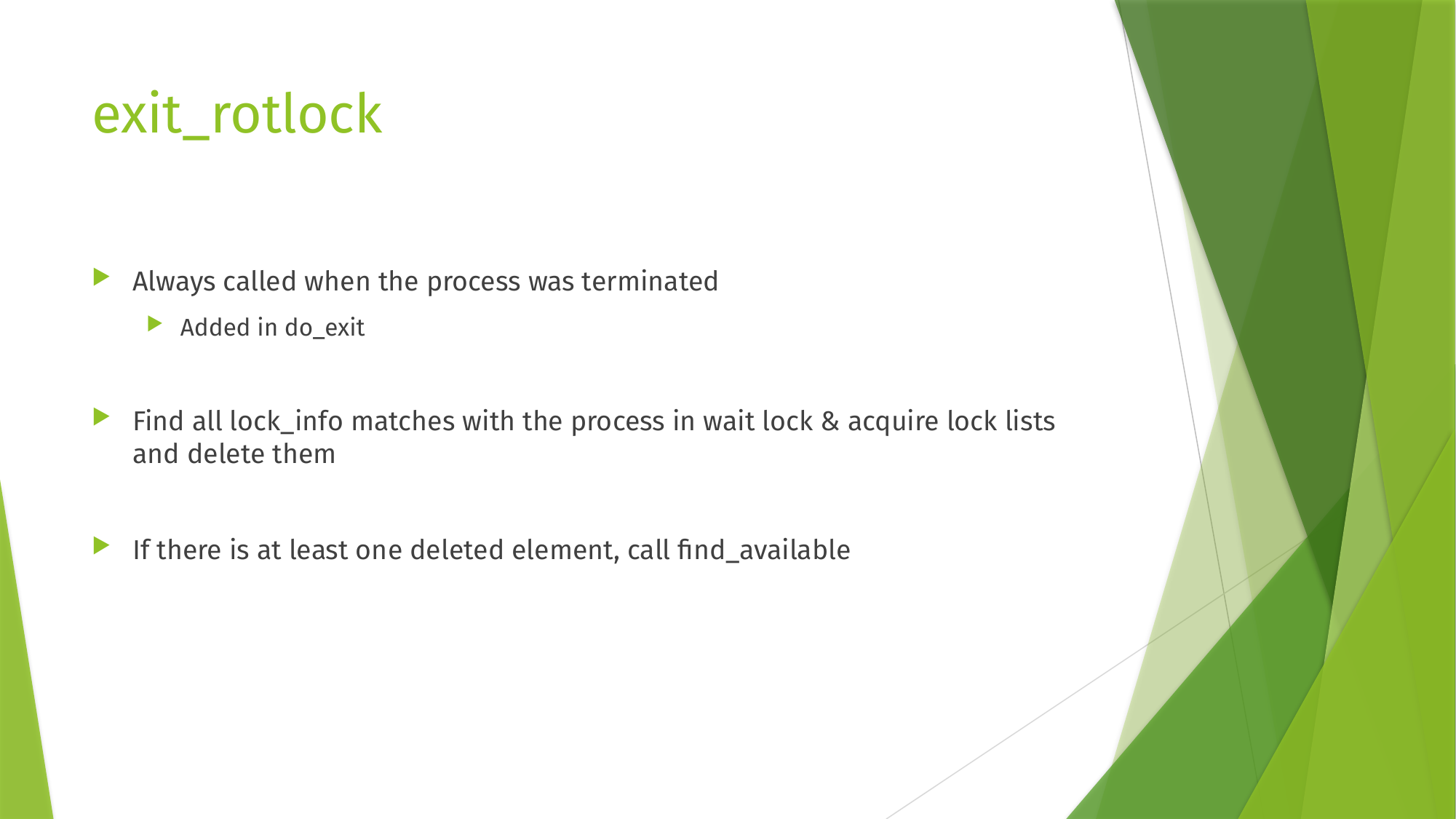

# exit_rotlock
Always called when the process was terminated
Added in do_exit

Find all lock_info matches with the process in wait lock & acquire lock lists and delete them

If there is at least one deleted element, call find_available